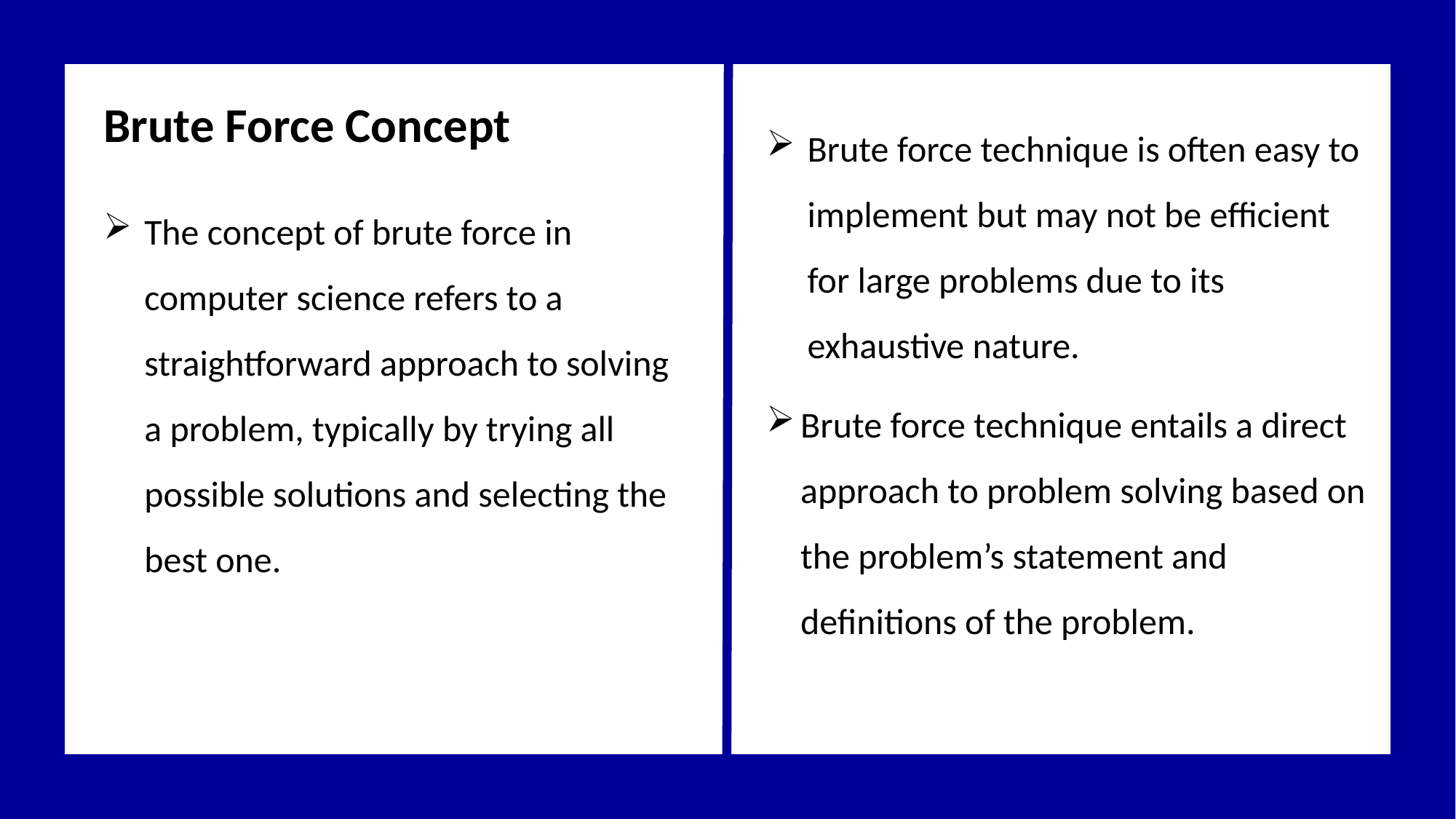

Brute Force Concept
Brute force technique is often easy to implement but may not be efficient for large problems due to its exhaustive nature.
The concept of brute force in computer science refers to a straightforward approach to solving a problem, typically by trying all possible solutions and selecting the best one.
Brute force technique entails a direct approach to problem solving based on the problem’s statement and definitions of the problem.